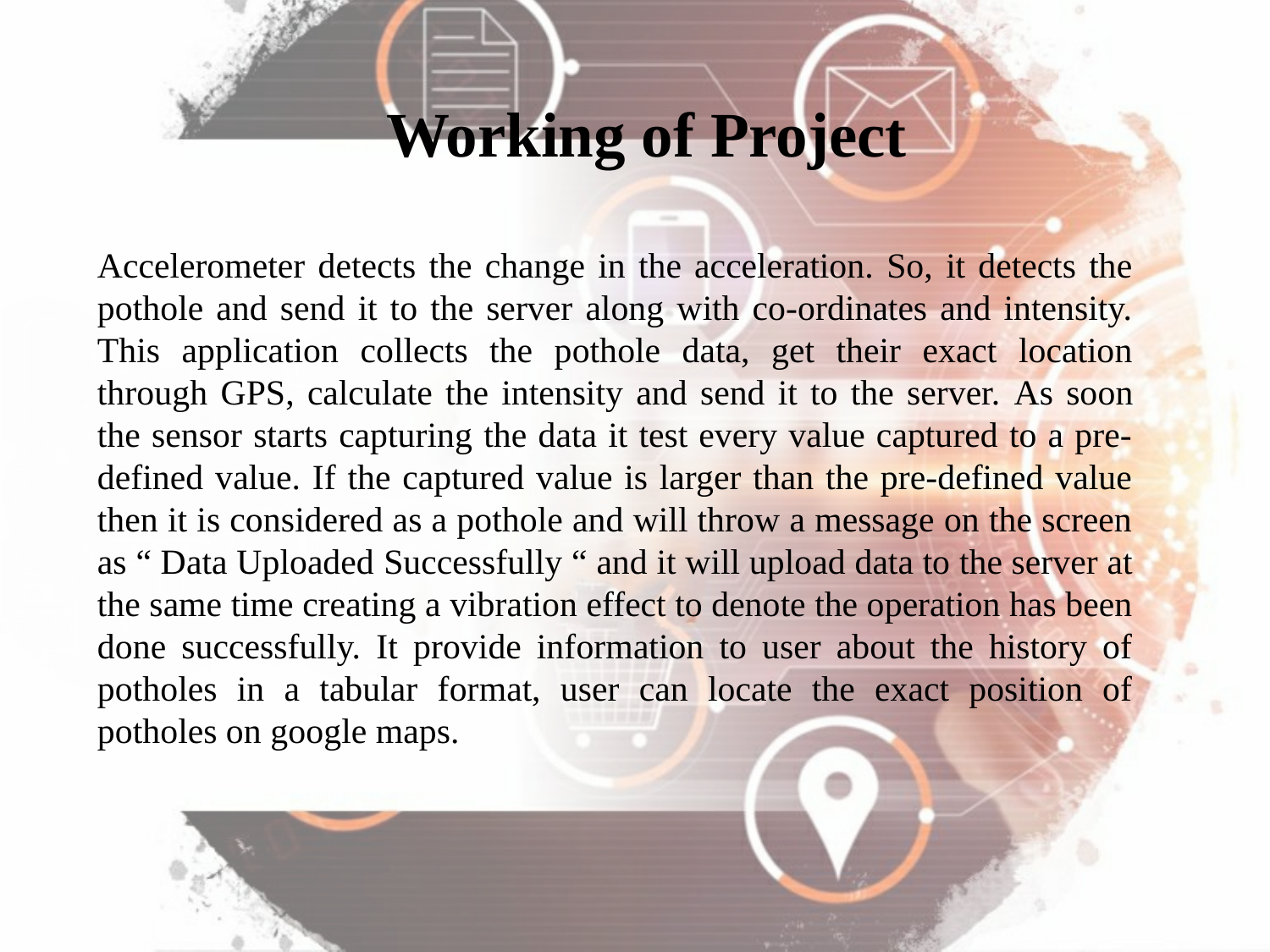

# Working of Project
Accelerometer detects the change in the acceleration. So, it detects the pothole and send it to the server along with co-ordinates and intensity. This application collects the pothole data, get their exact location through GPS, calculate the intensity and send it to the server. As soon the sensor starts capturing the data it test every value captured to a pre-defined value. If the captured value is larger than the pre-defined value then it is considered as a pothole and will throw a message on the screen as “ Data Uploaded Successfully “ and it will upload data to the server at the same time creating a vibration effect to denote the operation has been done successfully. It provide information to user about the history of potholes in a tabular format, user can locate the exact position of potholes on google maps.